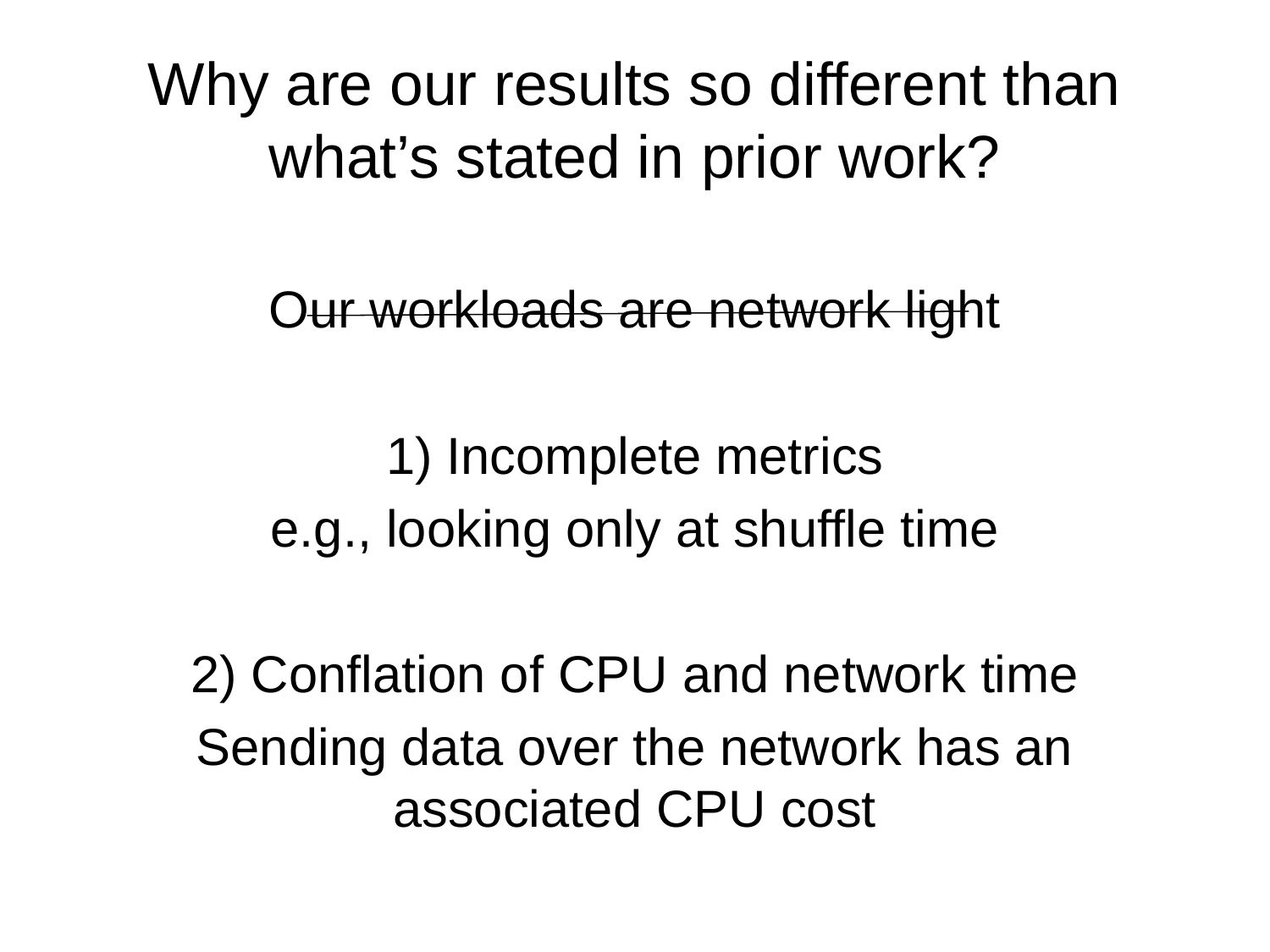

# Why are our results so different than what’s stated in prior work?
Our workloads are network light

1) Incomplete metrics
e.g., looking only at shuffle time

2) Conflation of CPU and network time
Sending data over the network has an associated CPU cost